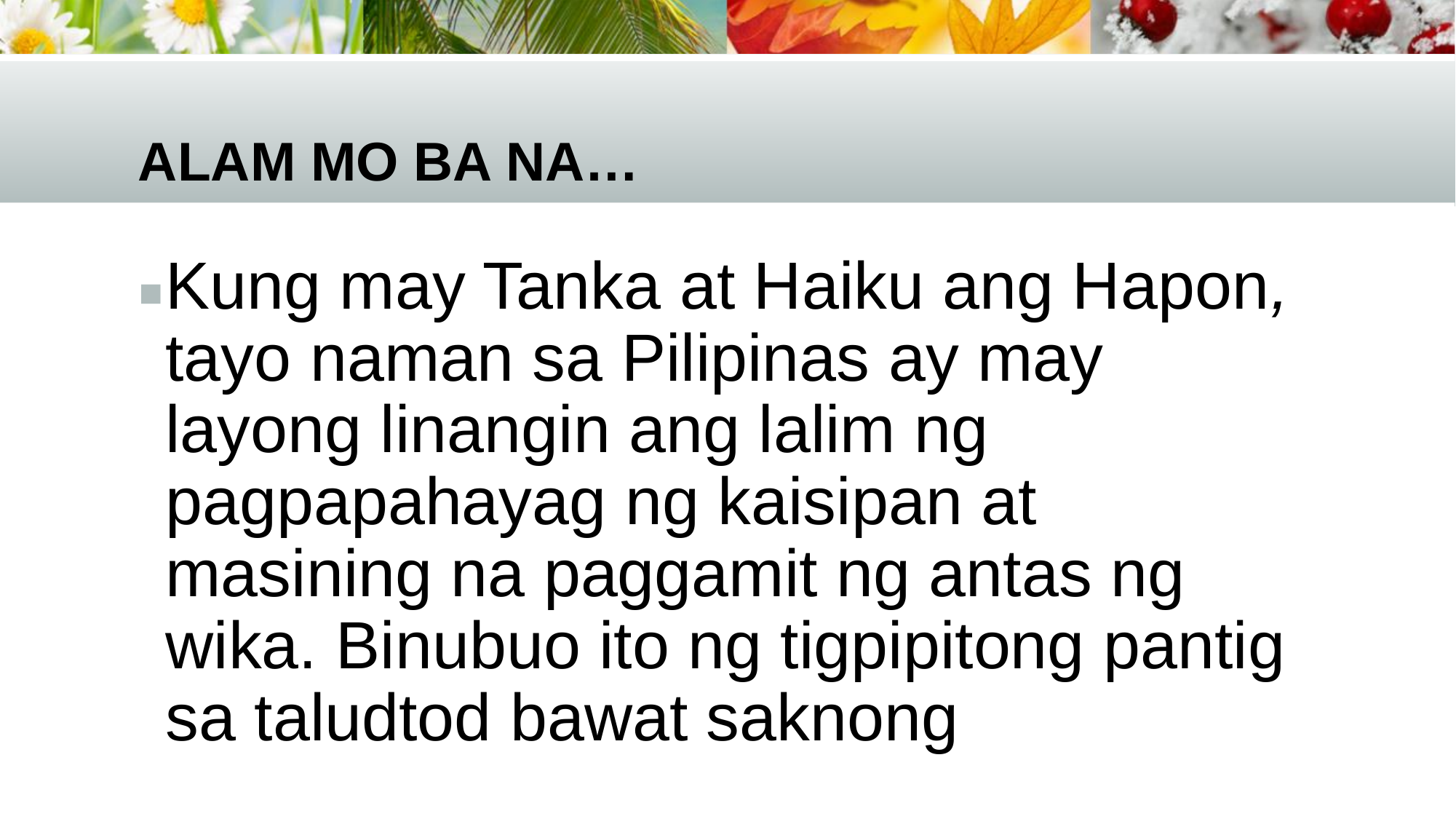

# Alam mo ba na…
Kung may Tanka at Haiku ang Hapon, tayo naman sa Pilipinas ay may layong linangin ang lalim ng pagpapahayag ng kaisipan at masining na paggamit ng antas ng wika. Binubuo ito ng tigpipitong pantig sa taludtod bawat saknong